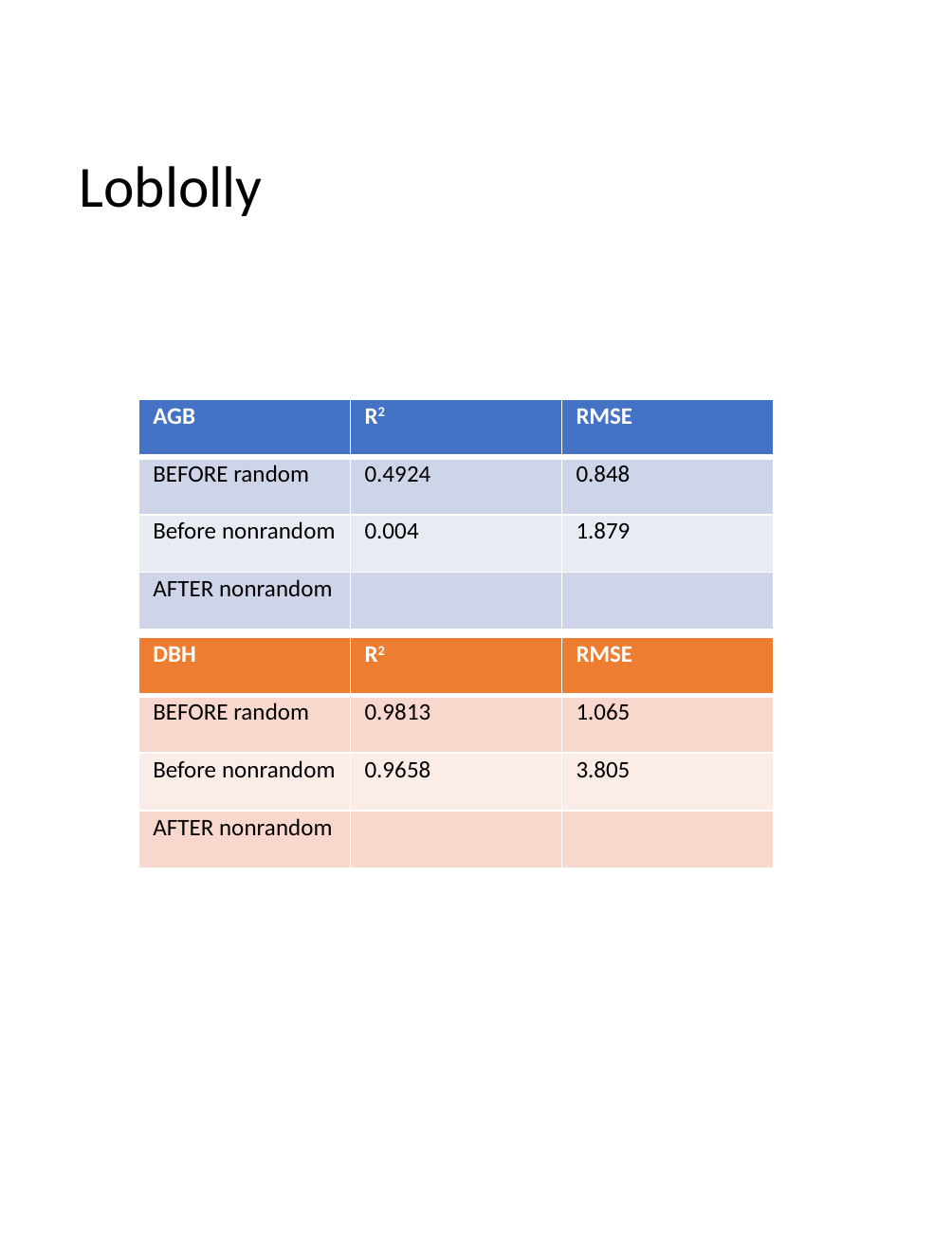

# Loblolly
| AGB | R2 | RMSE |
| --- | --- | --- |
| BEFORE random | 0.4924 | 0.848 |
| Before nonrandom | 0.004 | 1.879 |
| AFTER nonrandom |  |  |
| DBH | R2 | RMSE |
| --- | --- | --- |
| BEFORE random | 0.9813 | 1.065 |
| Before nonrandom | 0.9658 | 3.805 |
| AFTER nonrandom |  |  |